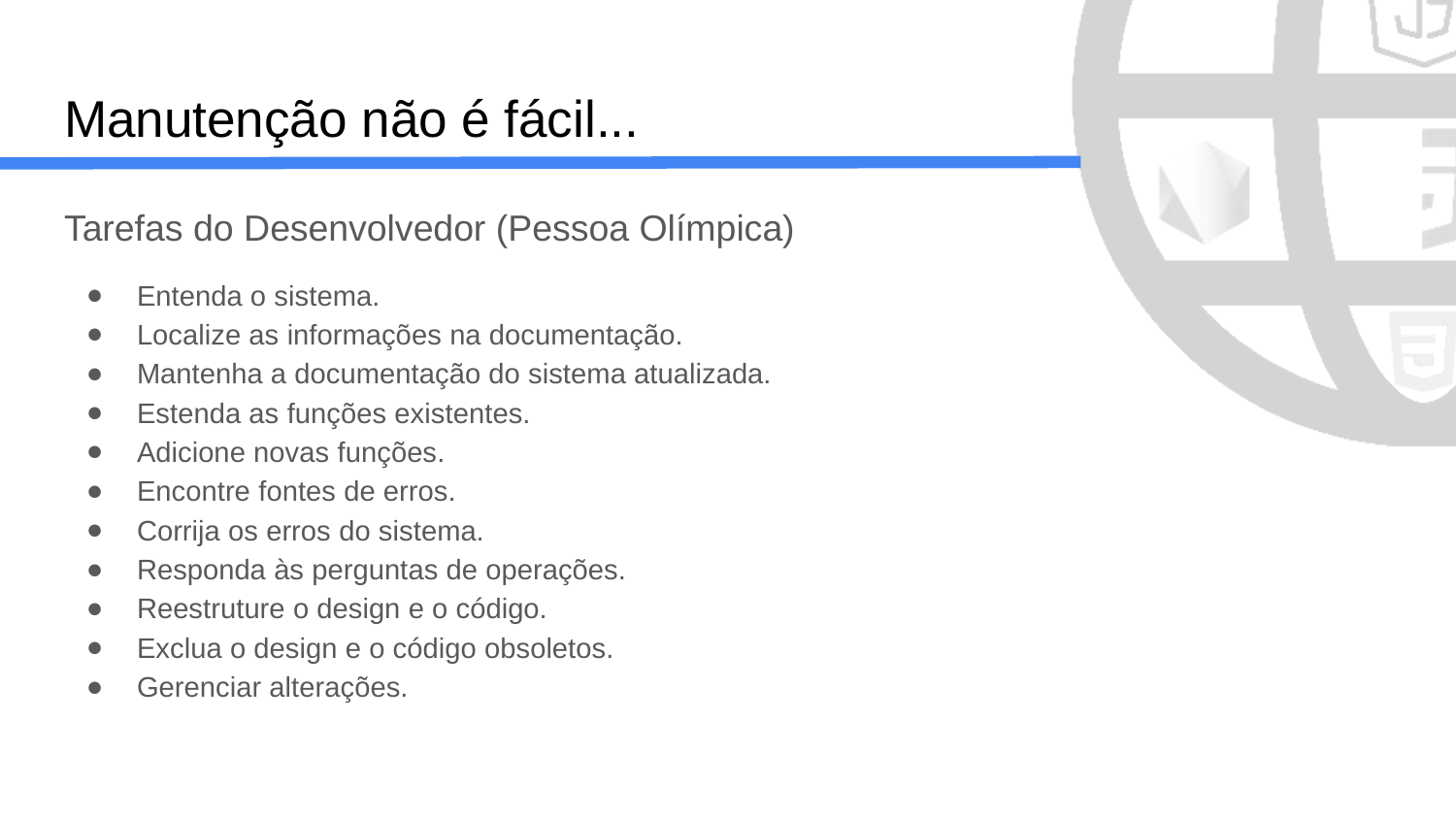

# Manutenção não é fácil...
Tarefas do Desenvolvedor (Pessoa Olímpica)
Entenda o sistema.
Localize as informações na documentação.
Mantenha a documentação do sistema atualizada.
Estenda as funções existentes.
Adicione novas funções.
Encontre fontes de erros.
Corrija os erros do sistema.
Responda às perguntas de operações.
Reestruture o design e o código.
Exclua o design e o código obsoletos.
Gerenciar alterações.